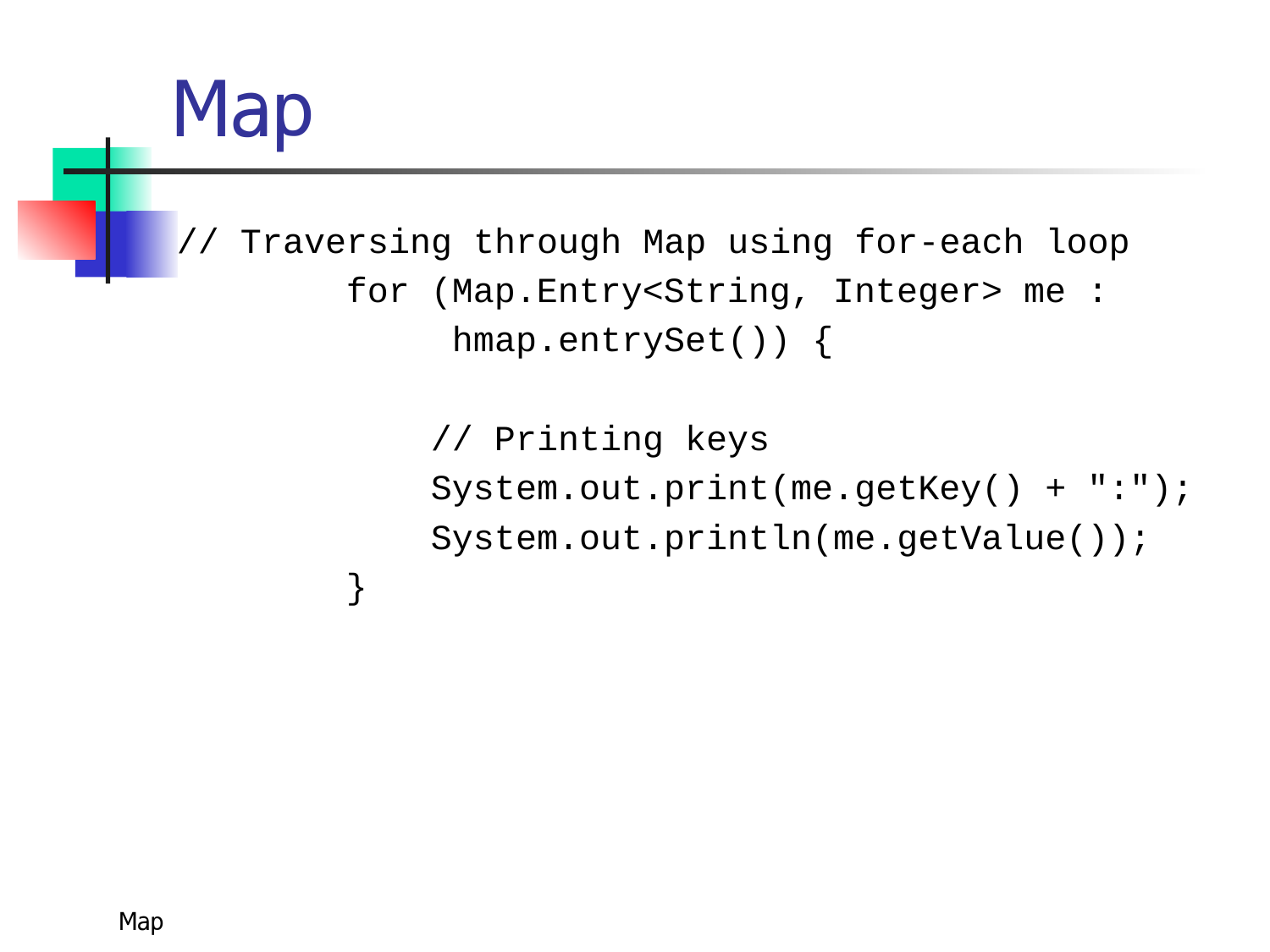

# Map
// Traversing through Map using for-each loop
        for (Map.Entry<String, Integer> me :
             hmap.entrySet()) {

            // Printing keys
            System.out.print(me.getKey() + ":");
            System.out.println(me.getValue());
        }

Map